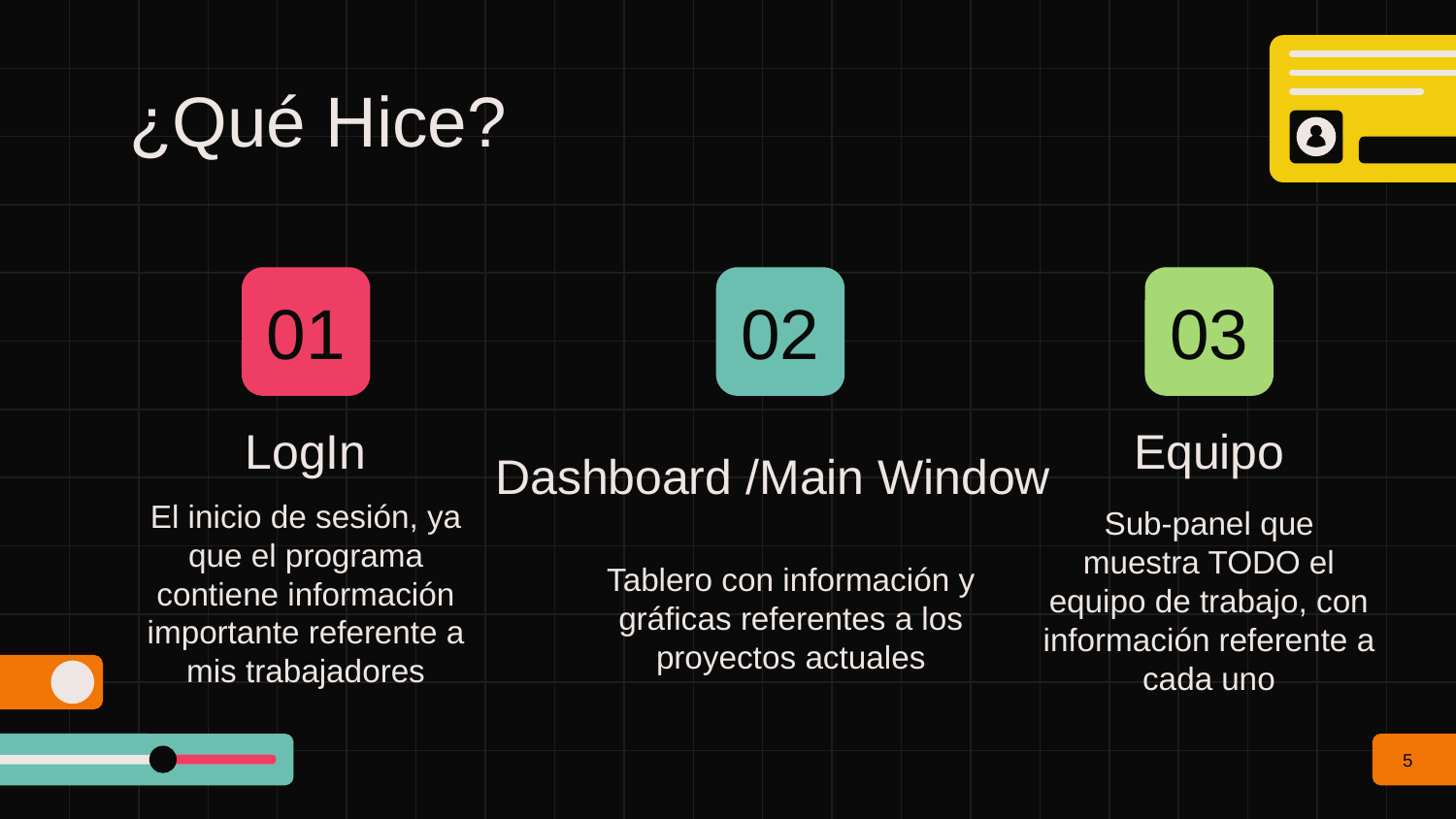

¿Qué Hice?

# 01
02
03
LogIn
Dashboard /Main Window
Equipo
Sub-panel que muestra TODO el equipo de trabajo, con información referente a cada uno
El inicio de sesión, ya que el programa contiene información importante referente a mis trabajadores
Tablero con información y gráficas referentes a los proyectos actuales
5